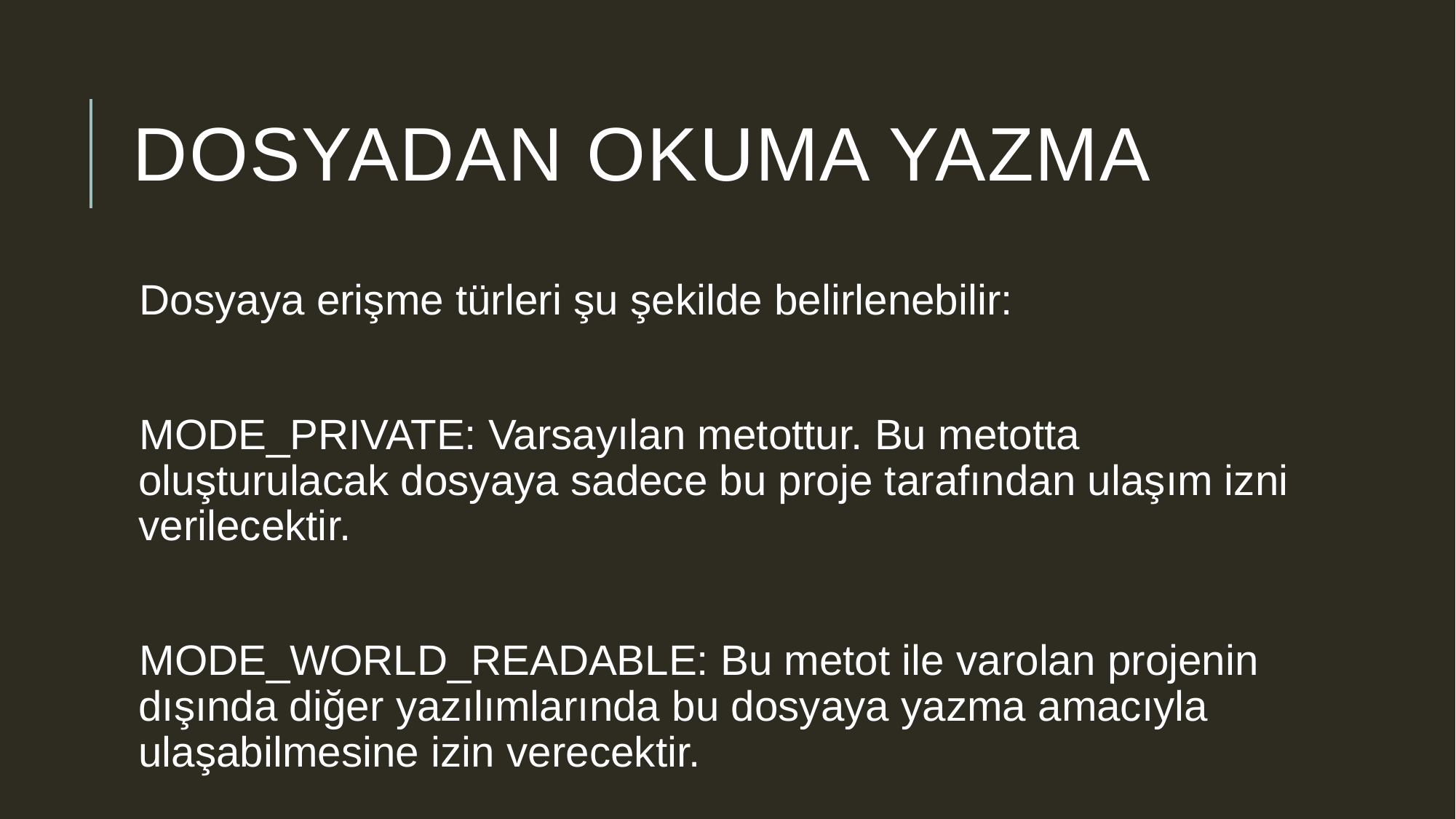

# DOSYADAN OKUMA YAZMA
Dosyaya erişme türleri şu şekilde belirlenebilir:

MODE_PRIVATE: Varsayılan metottur. Bu metotta oluşturulacak dosyaya sadece bu proje tarafından ulaşım izni verilecektir.

MODE_WORLD_READABLE: Bu metot ile varolan projenin dışında diğer yazılımlarında bu dosyaya yazma amacıyla ulaşabilmesine izin verecektir.